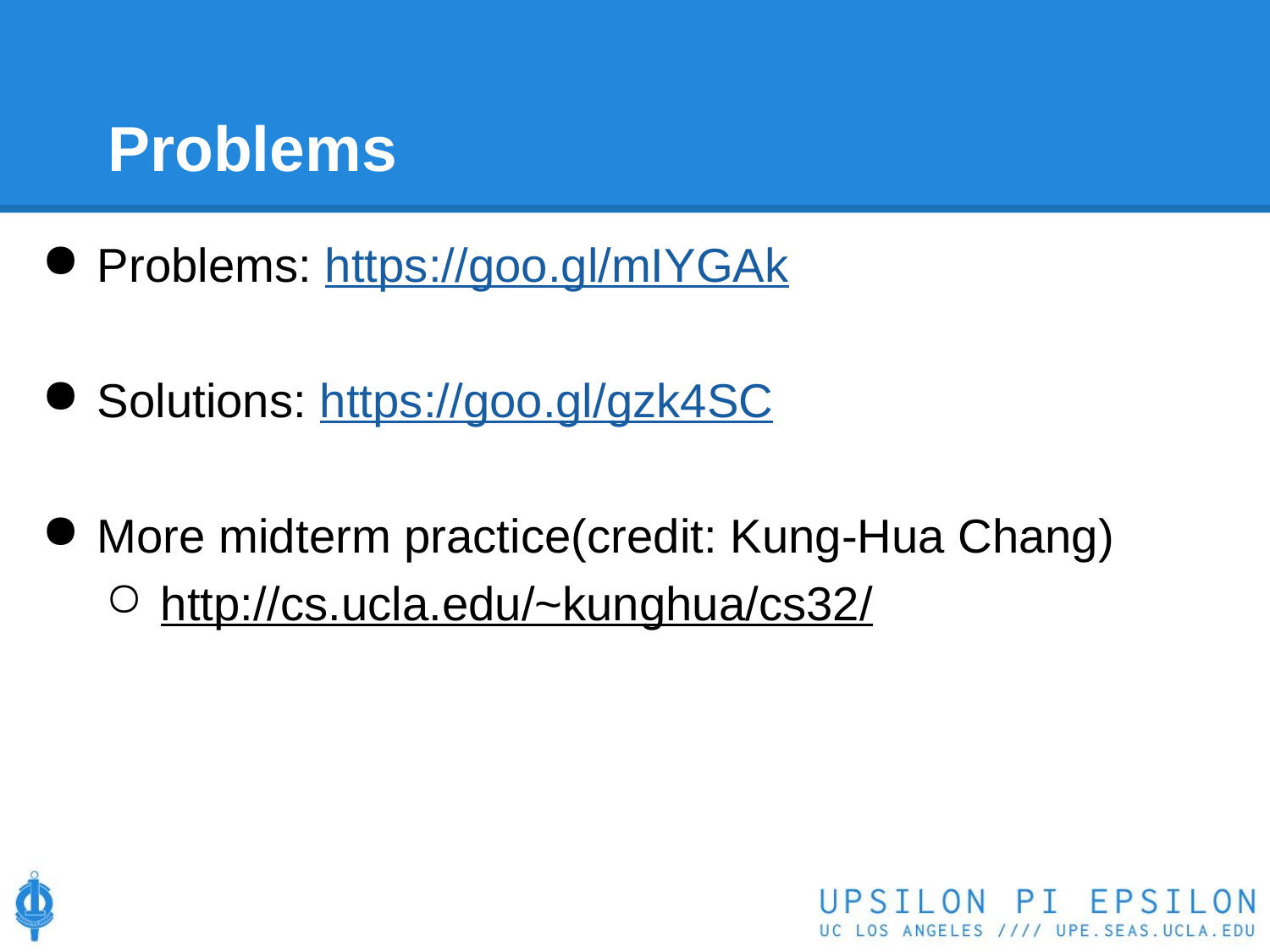

# Problems
Problems: https://goo.gl/mIYGAk

Solutions: https://goo.gl/gzk4SC

More midterm practice(credit: Kung-Hua Chang)
http://cs.ucla.edu/~kunghua/cs32/